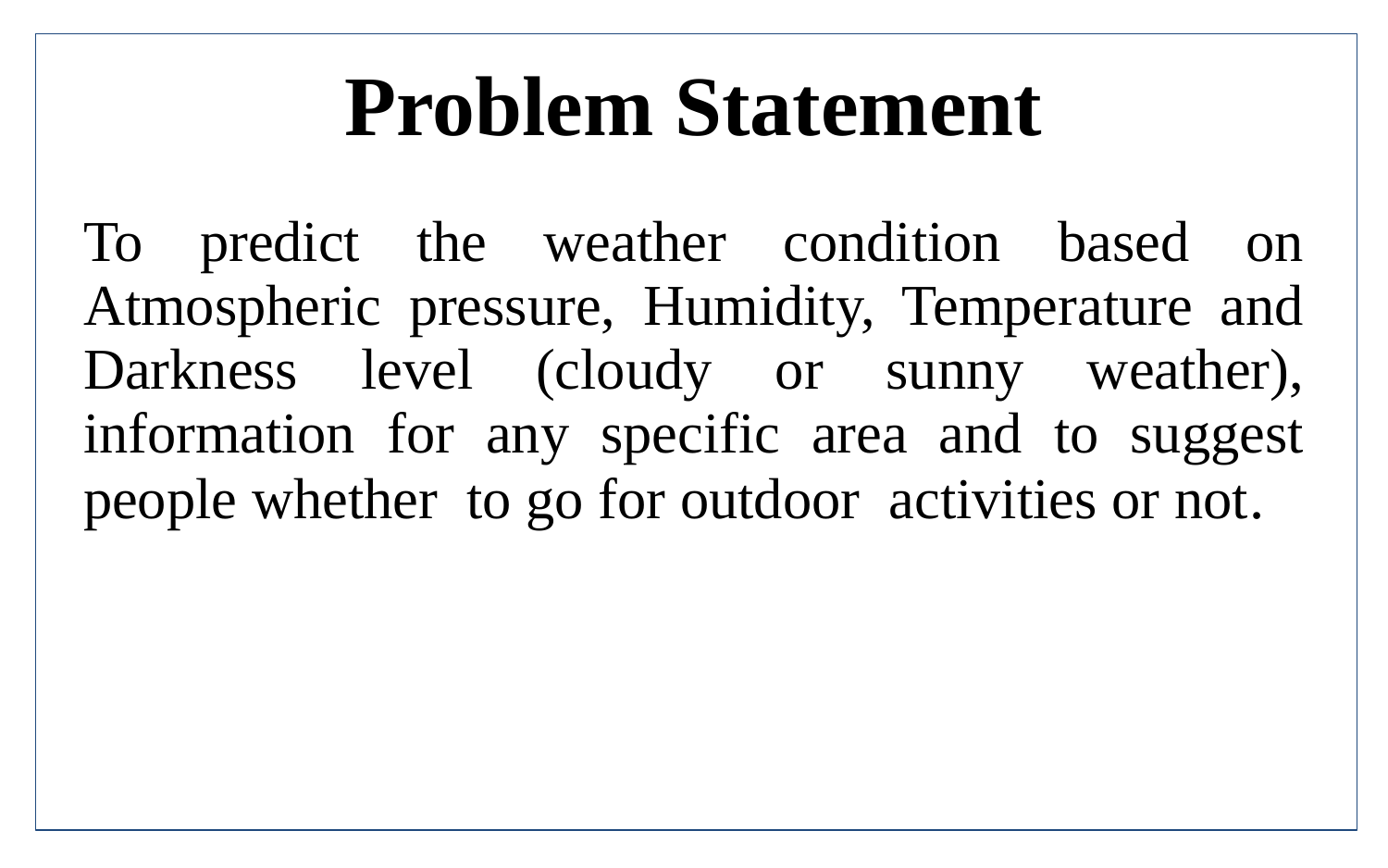

# Problem Statement
To predict the weather condition based on Atmospheric pressure, Humidity, Temperature and Darkness level (cloudy or sunny weather), information for any specific area and to suggest people whether  to go for outdoor  activities or not.